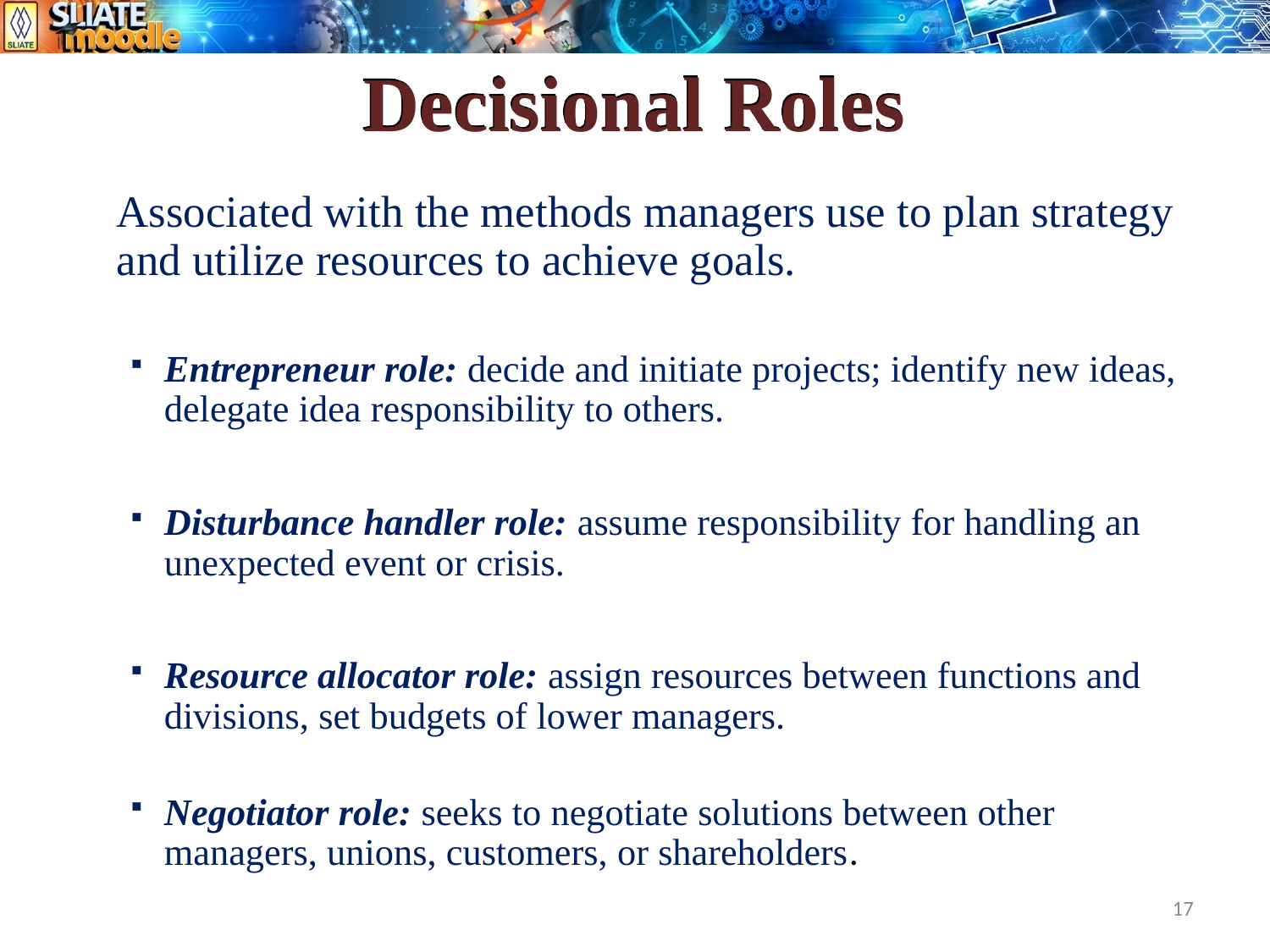

# Decisional Roles
	Associated with the methods managers use to plan strategy and utilize resources to achieve goals.

Entrepreneur role: decide and initiate projects; identify new ideas, delegate idea responsibility to others.

Disturbance handler role: assume responsibility for handling an unexpected event or crisis.

Resource allocator role: assign resources between functions and divisions, set budgets of lower managers.

Negotiator role: seeks to negotiate solutions between other managers, unions, customers, or shareholders.
17